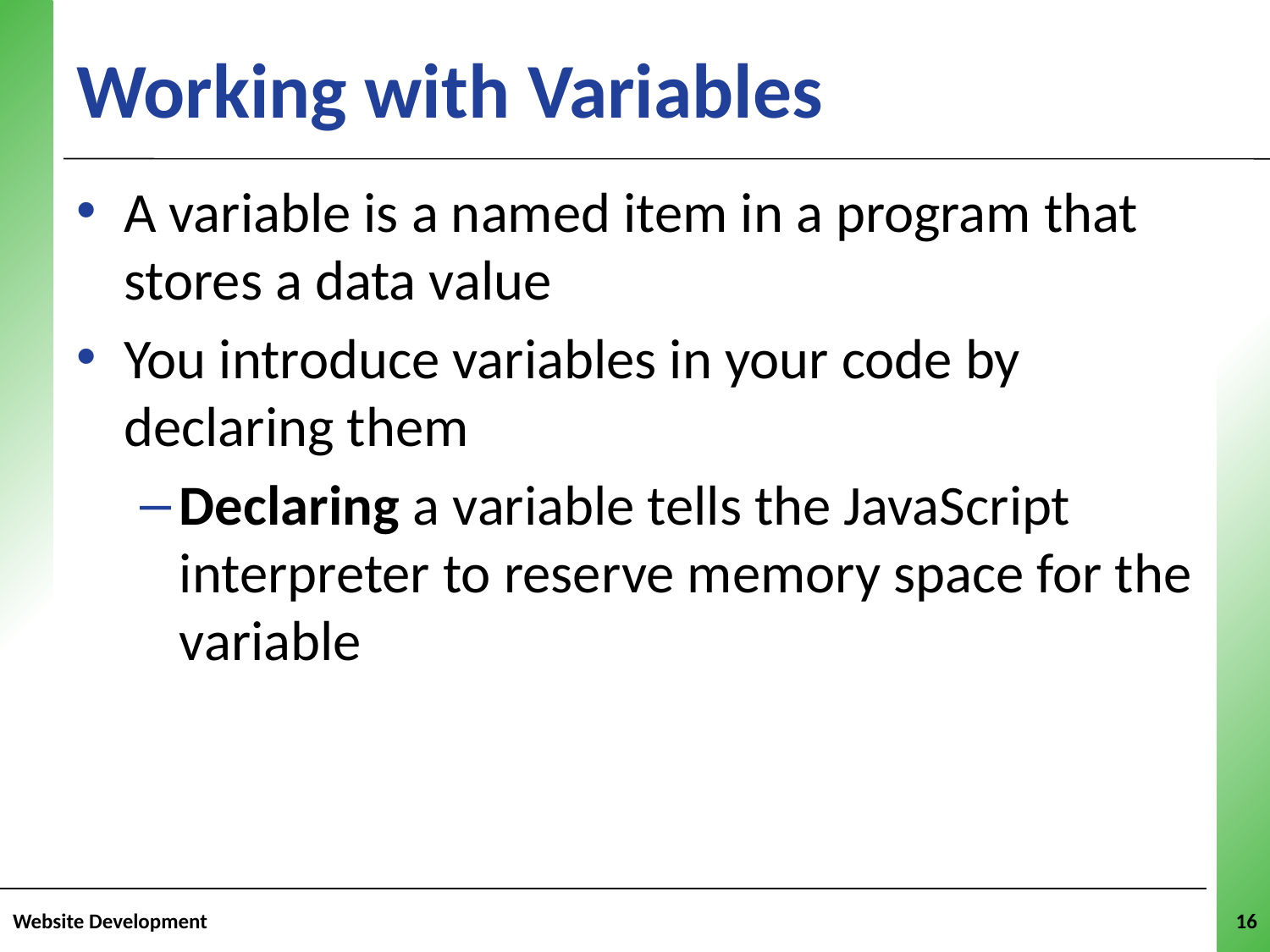

# Working with Variables
A variable is a named item in a program that stores a data value
You introduce variables in your code by declaring them
Declaring a variable tells the JavaScript interpreter to reserve memory space for the variable
Website Development
16